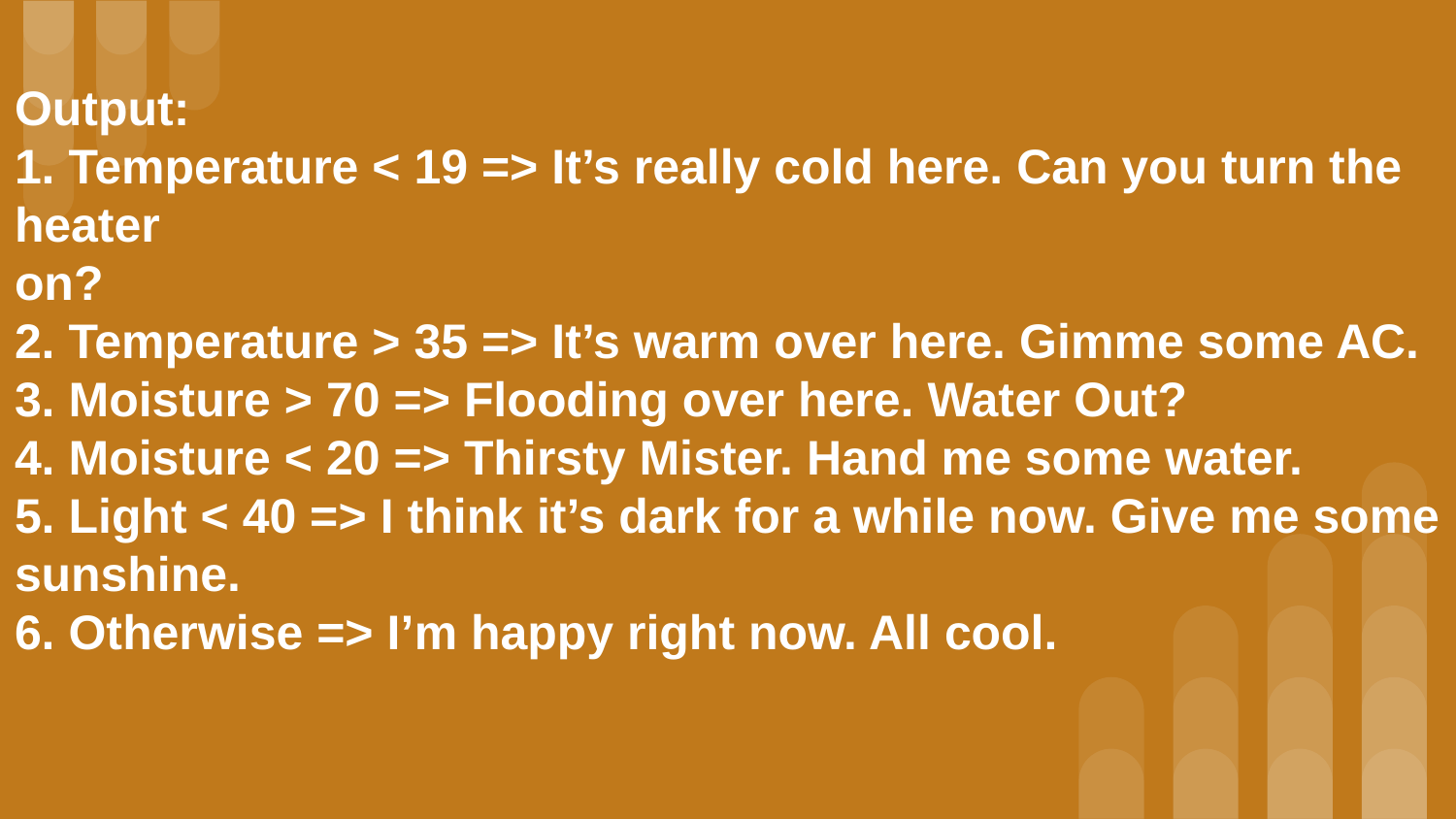

# Output:
1. Temperature < 19 => It’s really cold here. Can you turn the heater
on?
2. Temperature > 35 => It’s warm over here. Gimme some AC.
3. Moisture > 70 => Flooding over here. Water Out?
4. Moisture < 20 => Thirsty Mister. Hand me some water.
5. Light < 40 => I think it’s dark for a while now. Give me some
sunshine.
6. Otherwise => I’m happy right now. All cool.